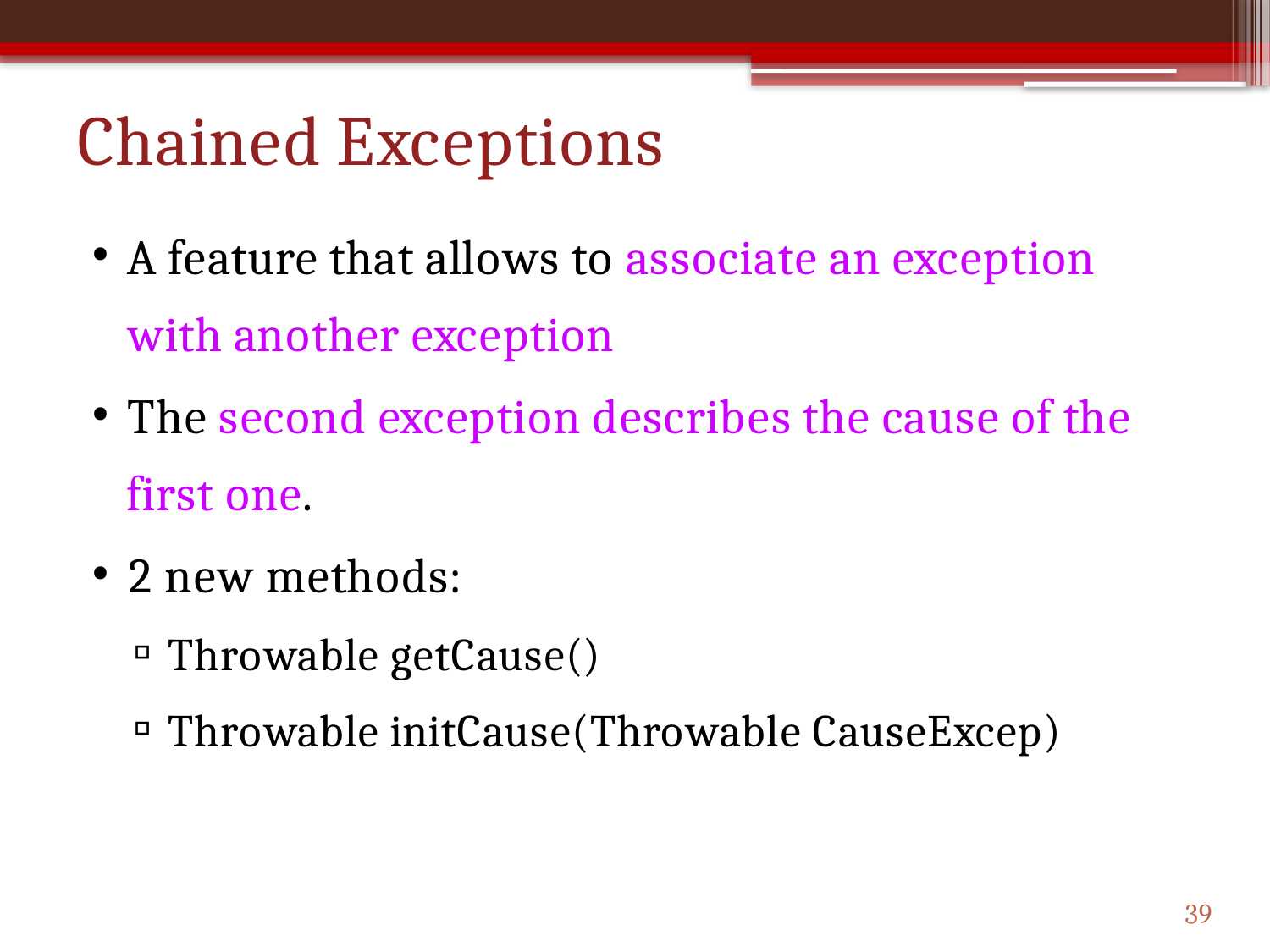

# Chained Exceptions
A feature that allows to associate an exception with another exception
The second exception describes the cause of the first one.
2 new methods:
Throwable getCause()
Throwable initCause(Throwable CauseExcep)
39